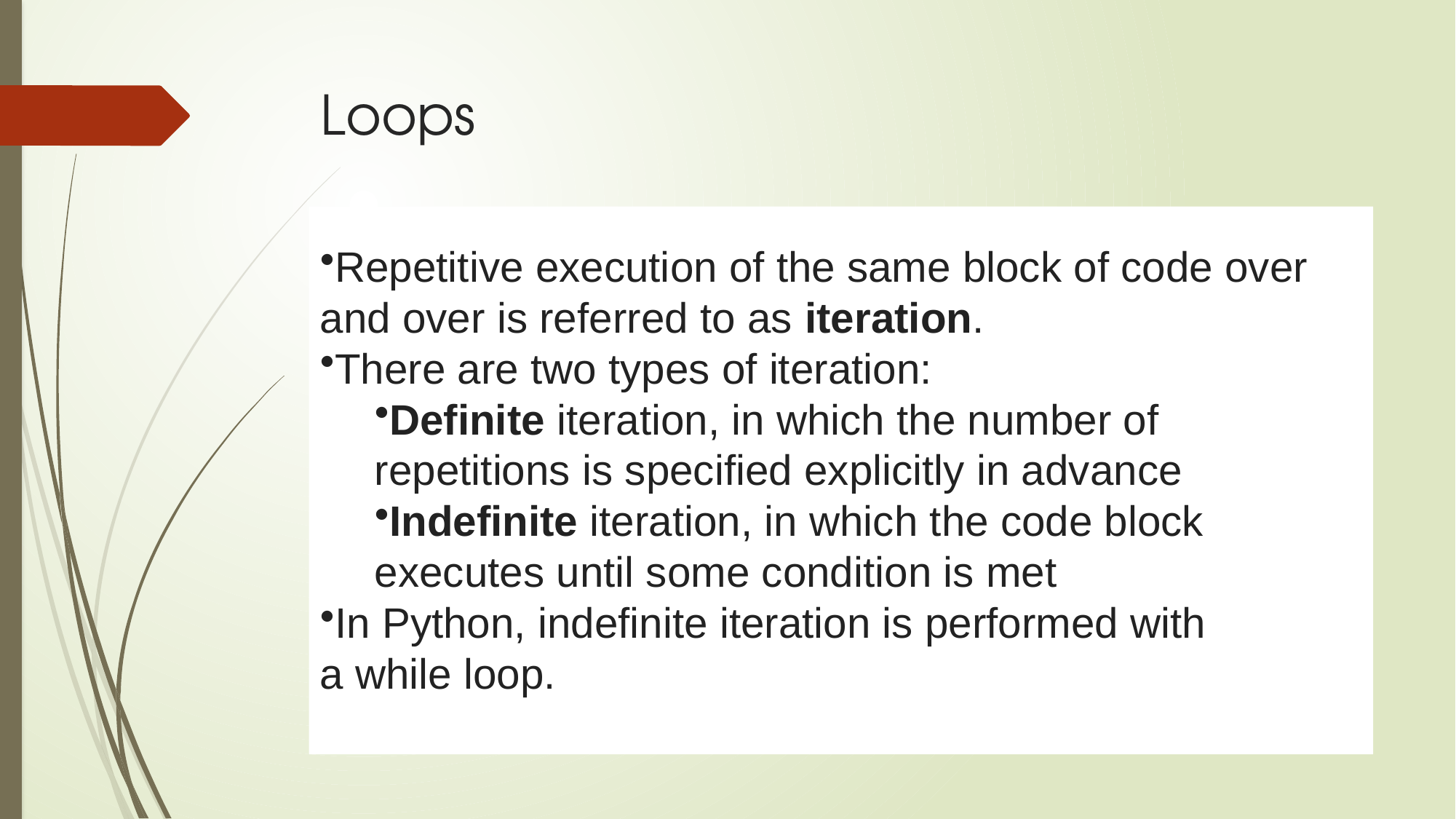

# Loops

Repetitive execution of the same block of code over and over is referred to as iteration.
There are two types of iteration:
Definite iteration, in which the number of repetitions is specified explicitly in advance
Indefinite iteration, in which the code block executes until some condition is met
In Python, indefinite iteration is performed with a while loop.